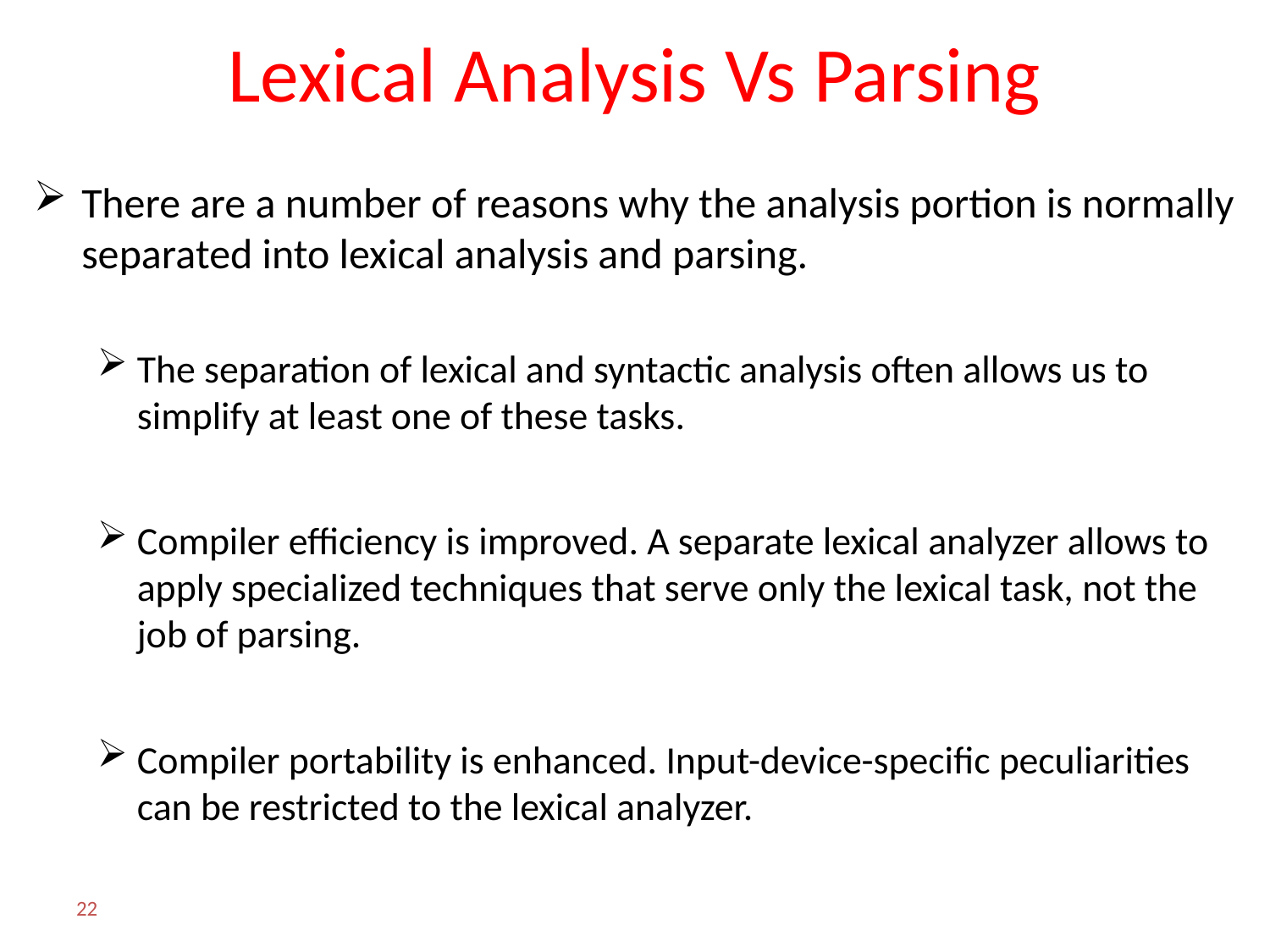

# Lexical Analysis Vs Parsing
There are a number of reasons why the analysis portion is normally separated into lexical analysis and parsing.

The separation of lexical and syntactic analysis often allows us to simplify at least one of these tasks.

Compiler efficiency is improved. A separate lexical analyzer allows to apply specialized techniques that serve only the lexical task, not the job of parsing.

Compiler portability is enhanced. Input-device-specific peculiarities can be restricted to the lexical analyzer.
22